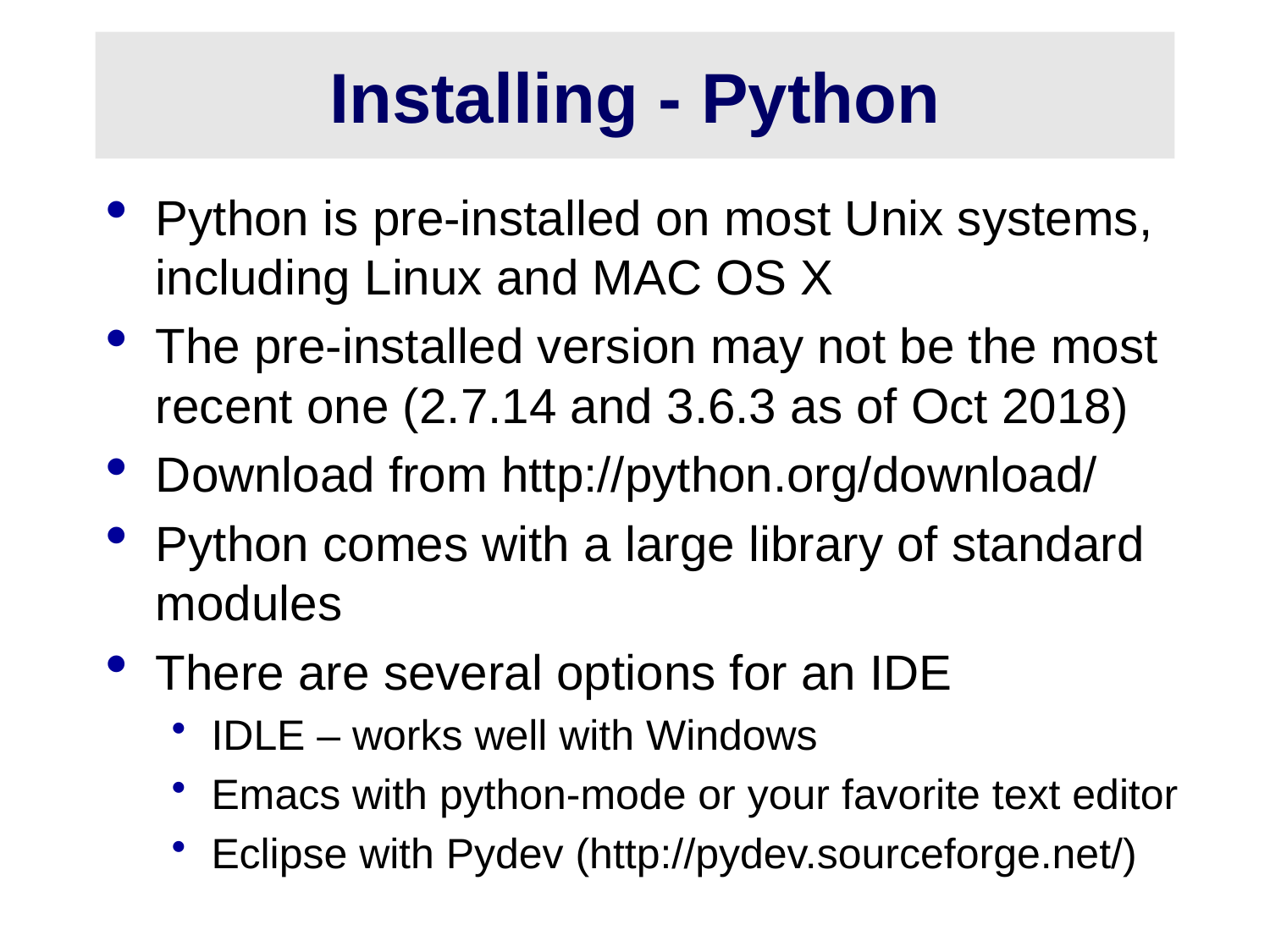

# Installing - Python
Python is pre-installed on most Unix systems, including Linux and MAC OS X
The pre-installed version may not be the most recent one (2.7.14 and 3.6.3 as of Oct 2018)
Download from http://python.org/download/
Python comes with a large library of standard modules
There are several options for an IDE
IDLE – works well with Windows
Emacs with python-mode or your favorite text editor
Eclipse with Pydev (http://pydev.sourceforge.net/)